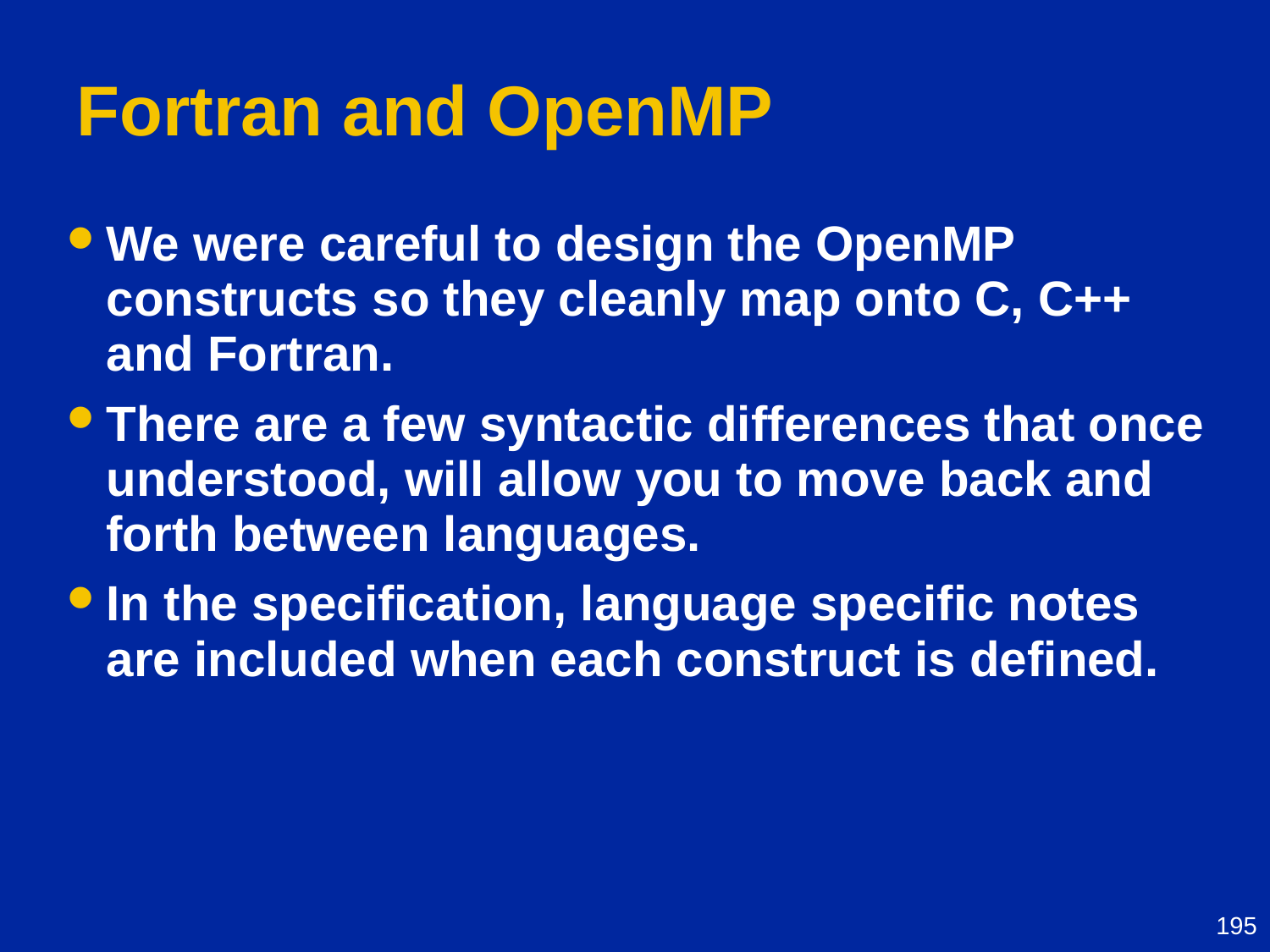

# Fortran and OpenMP
We were careful to design the OpenMP constructs so they cleanly map onto C, C++ and Fortran.
There are a few syntactic differences that once understood, will allow you to move back and forth between languages.
In the specification, language specific notes are included when each construct is defined.
195